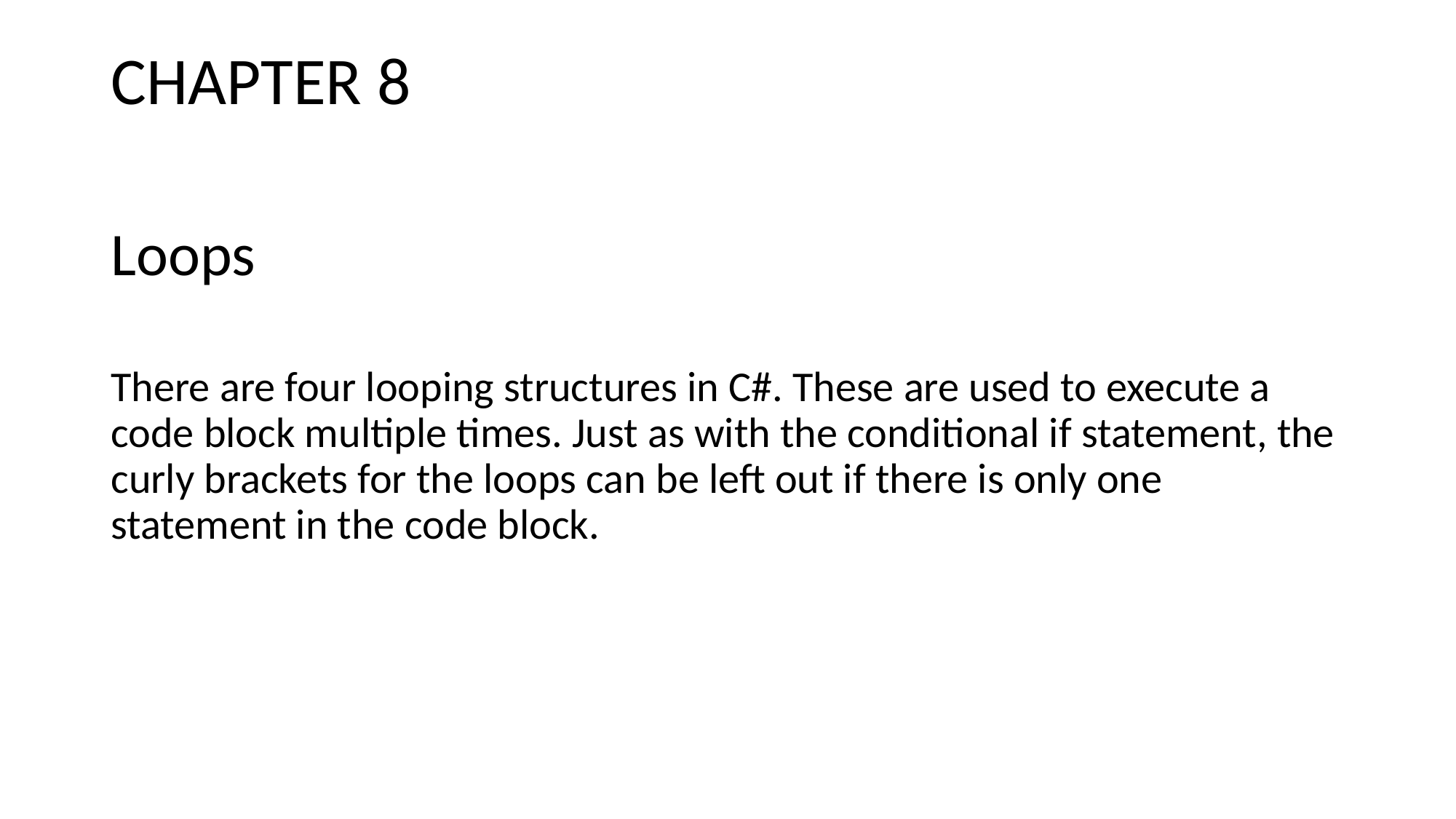

# CHAPTER 8
Loops

There are four looping structures in C#. These are used to execute a code block multiple times. Just as with the conditional if statement, the curly brackets for the loops can be left out if there is only one statement in the code block.